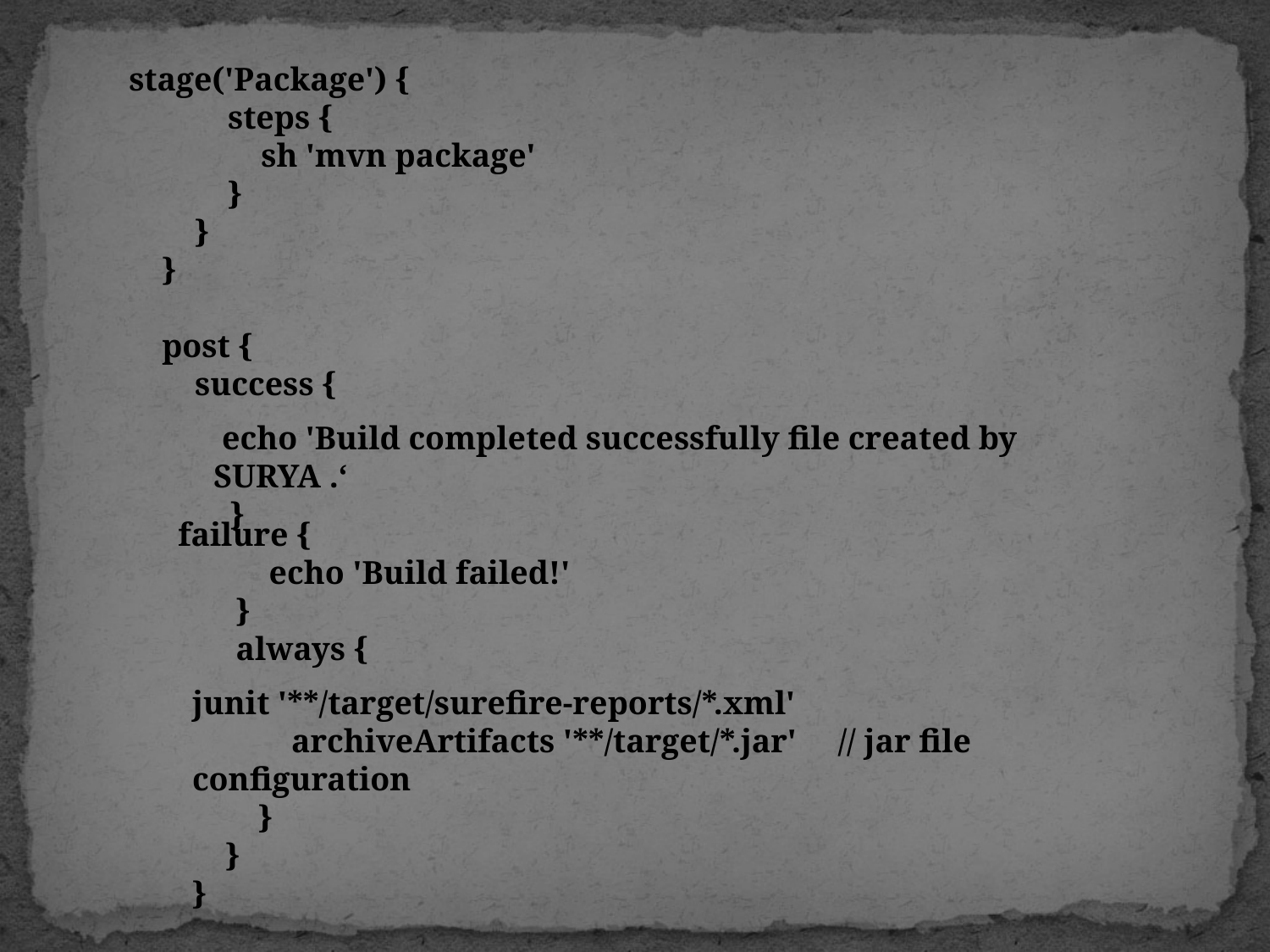

stage('Package') {
            steps {
                sh 'mvn package'
            }
        }
    }

    post {
        success {
 echo 'Build completed successfully file created by SURYA .‘
  }
 failure {
            echo 'Build failed!'
        }
        always {
junit '**/target/surefire-reports/*.xml'
            archiveArtifacts '**/target/*.jar'     // jar file configuration
        }
    }
}